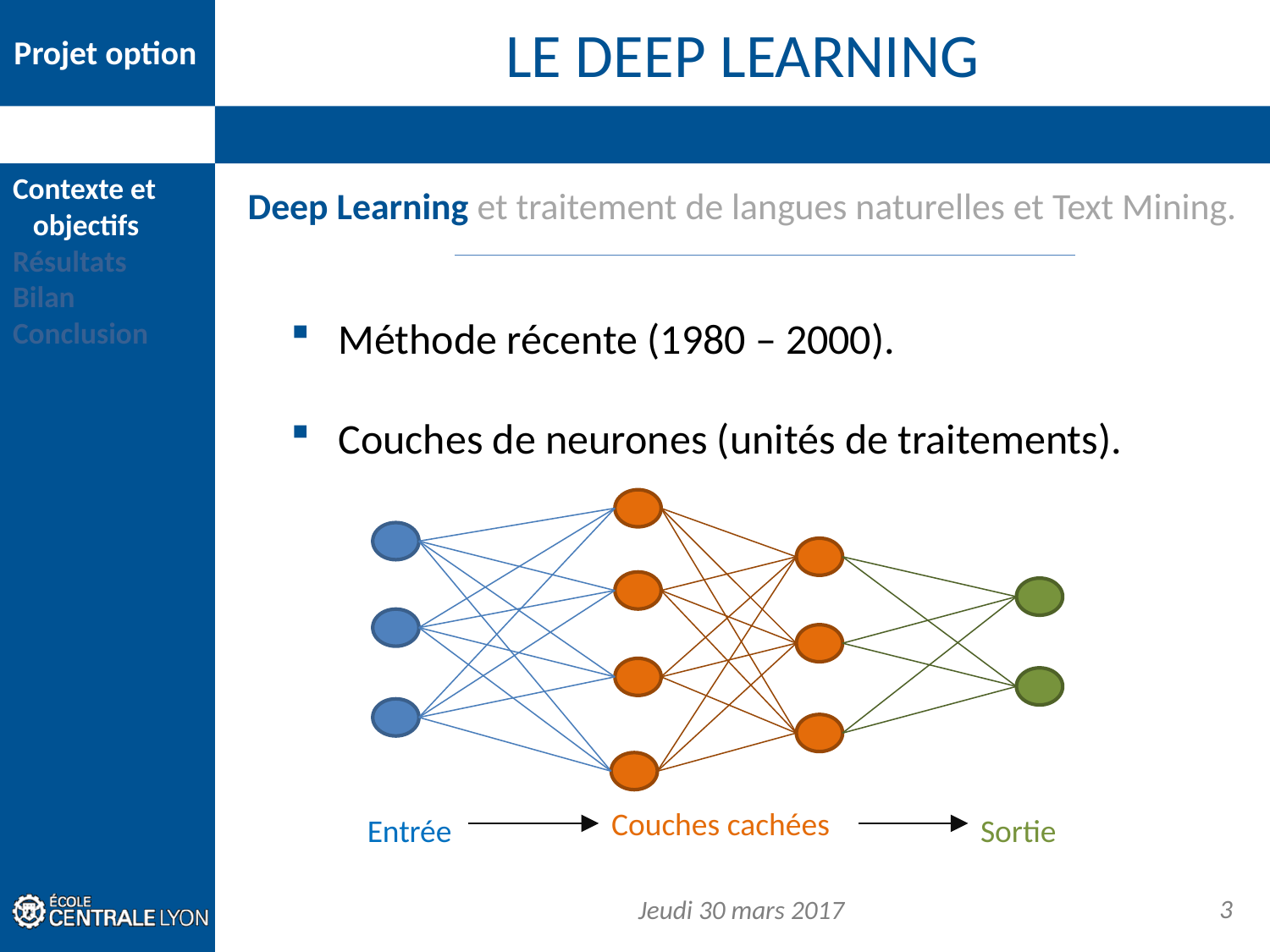

# LE DEEP LEARNING
Deep Learning et traitement de langues naturelles et Text Mining.
Méthode récente (1980 – 2000).
Couches de neurones (unités de traitements).

Couches cachées
Entrée
Sortie